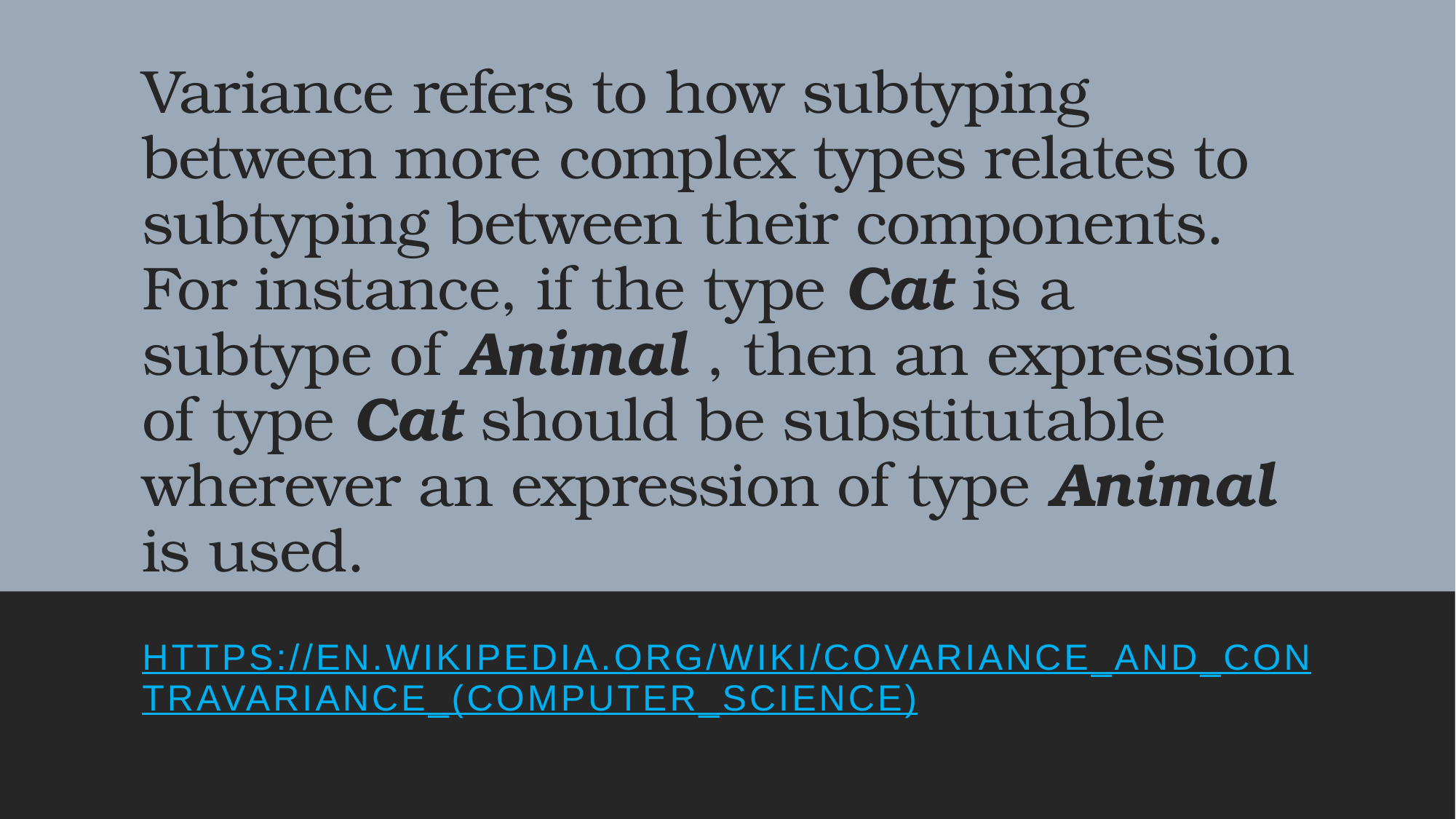

# Variance refers to how subtyping between more complex types relates to subtyping between their components. For instance, if the type Cat is a subtype of Animal , then an expression of type Cat should be substitutable wherever an expression of type Animal is used.

https://en.wikipedia.org/wiki/Covariance_and_contravariance_(computer_science)